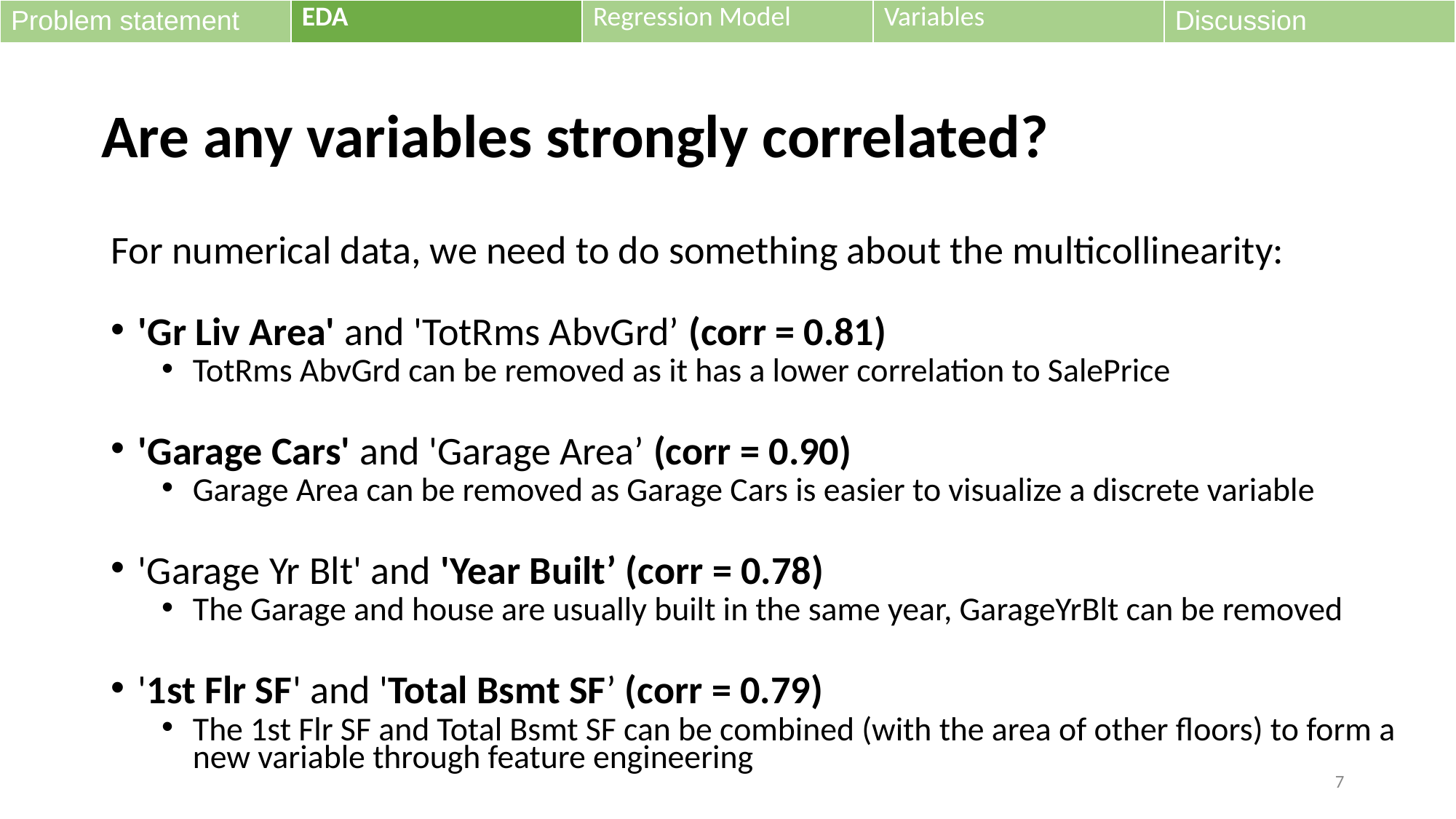

| Problem statement | EDA | Regression Model | Variables | Discussion |
| --- | --- | --- | --- | --- |
# Are any variables strongly correlated?
For numerical data, we need to do something about the multicollinearity:

'Gr Liv Area' and 'TotRms AbvGrd’ (corr = 0.81)
TotRms AbvGrd can be removed as it has a lower correlation to SalePrice

'Garage Cars' and 'Garage Area’ (corr = 0.90)
Garage Area can be removed as Garage Cars is easier to visualize a discrete variable

'Garage Yr Blt' and 'Year Built’ (corr = 0.78)
The Garage and house are usually built in the same year, GarageYrBlt can be removed

'1st Flr SF' and 'Total Bsmt SF’ (corr = 0.79)
The 1st Flr SF and Total Bsmt SF can be combined (with the area of other floors) to form a new variable through feature engineering
7